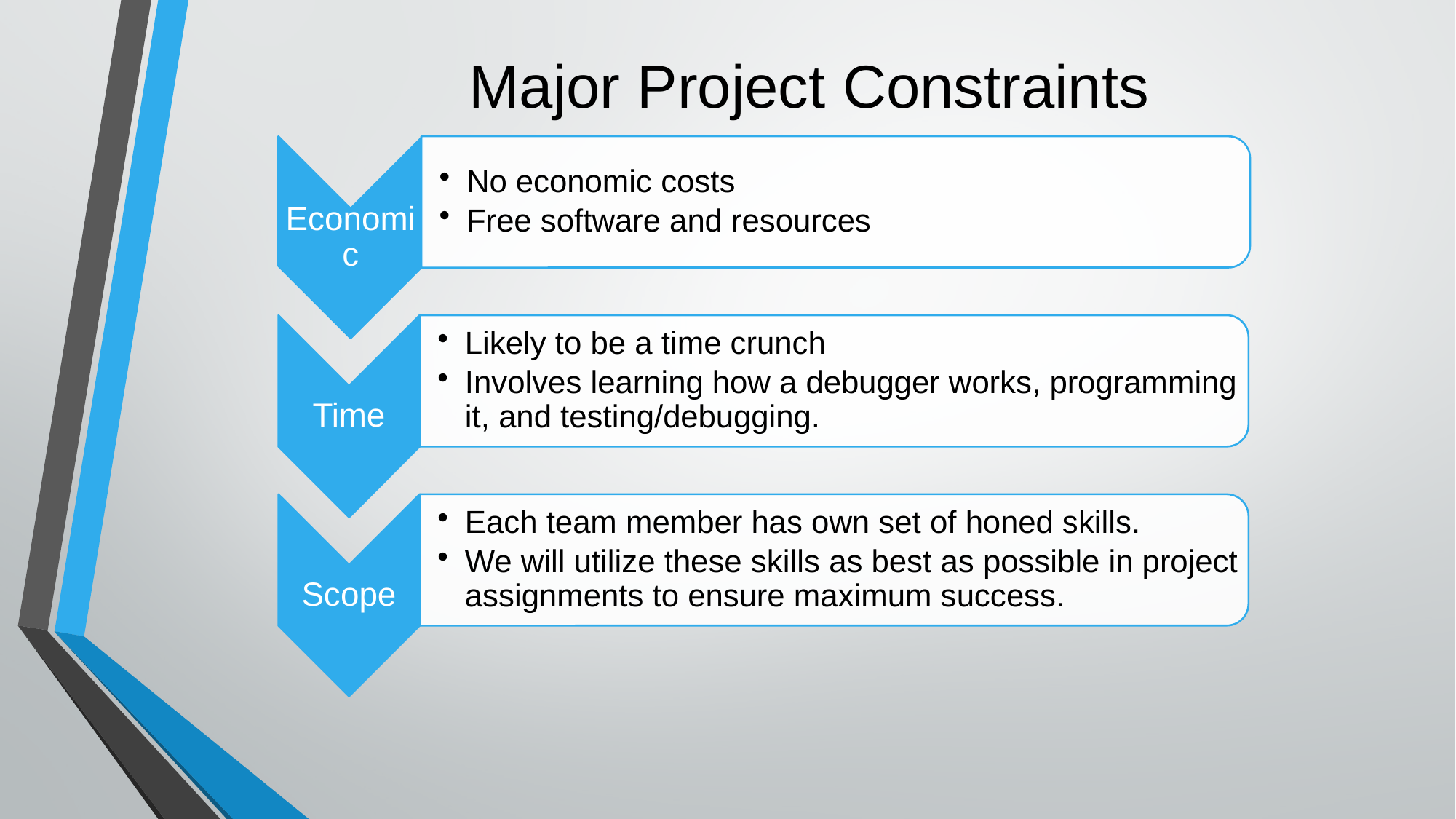

# Major Project Constraints
Economic
No economic costs
Free software and resources
Time
Likely to be a time crunch
Involves learning how a debugger works, programming it, and testing/debugging.
Scope
Each team member has own set of honed skills.
We will utilize these skills as best as possible in project assignments to ensure maximum success.